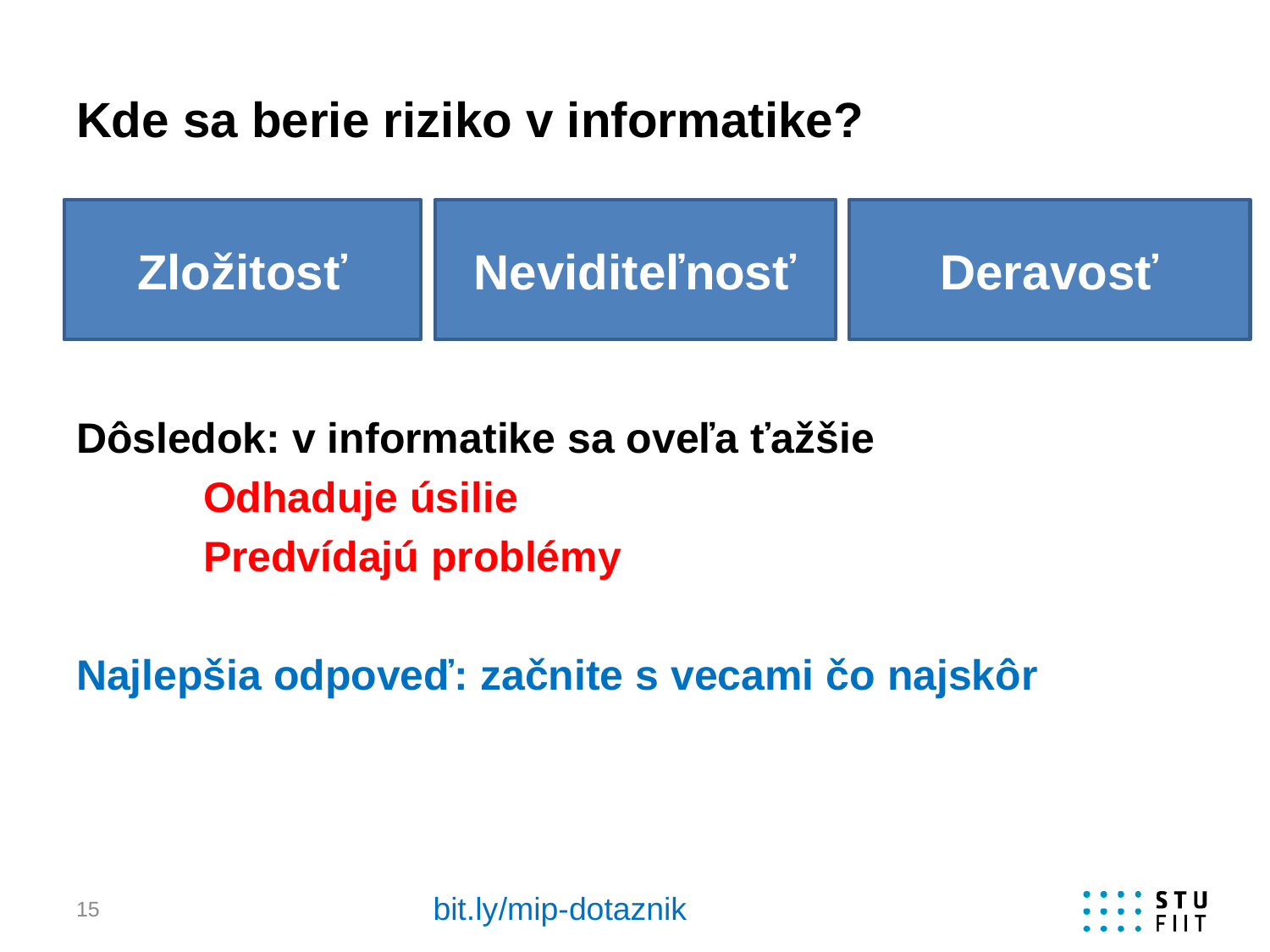

# Kde sa berie riziko v informatike?
Zložitosť
Neviditeľnosť
Deravosť

Dôsledok: v informatike sa oveľa ťažšie
	Odhaduje úsilie
	Predvídajú problémy

Najlepšia odpoveď: začnite s vecami čo najskôr
bit.ly/mip-dotaznik
15